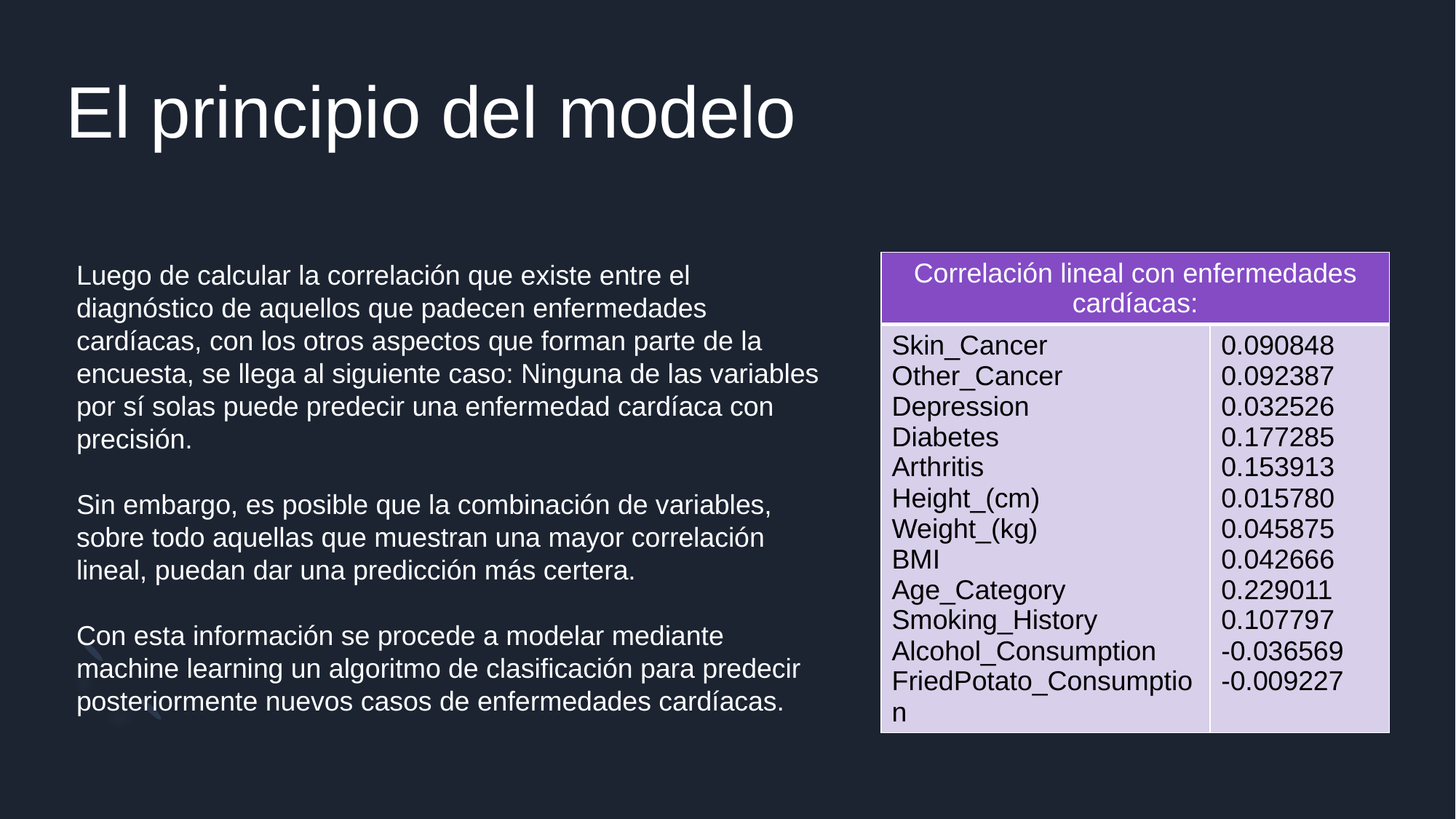

# El principio del modelo
Luego de calcular la correlación que existe entre el diagnóstico de aquellos que padecen enfermedades cardíacas, con los otros aspectos que forman parte de la encuesta, se llega al siguiente caso: Ninguna de las variables por sí solas puede predecir una enfermedad cardíaca con precisión.

Sin embargo, es posible que la combinación de variables, sobre todo aquellas que muestran una mayor correlación lineal, puedan dar una predicción más certera.

Con esta información se procede a modelar mediante machine learning un algoritmo de clasificación para predecir posteriormente nuevos casos de enfermedades cardíacas.

| Correlación lineal con enfermedades cardíacas: |  |
| --- | --- |
| Skin\_Cancer Other\_Cancer Depression Diabetes Arthritis Height\_(cm) Weight\_(kg) BMI Age\_Category Smoking\_History Alcohol\_Consumption FriedPotato\_Consumption | 0.090848 0.092387 0.032526 0.177285 0.153913 0.015780 0.045875 0.042666 0.229011 0.107797 -0.036569 -0.009227 |